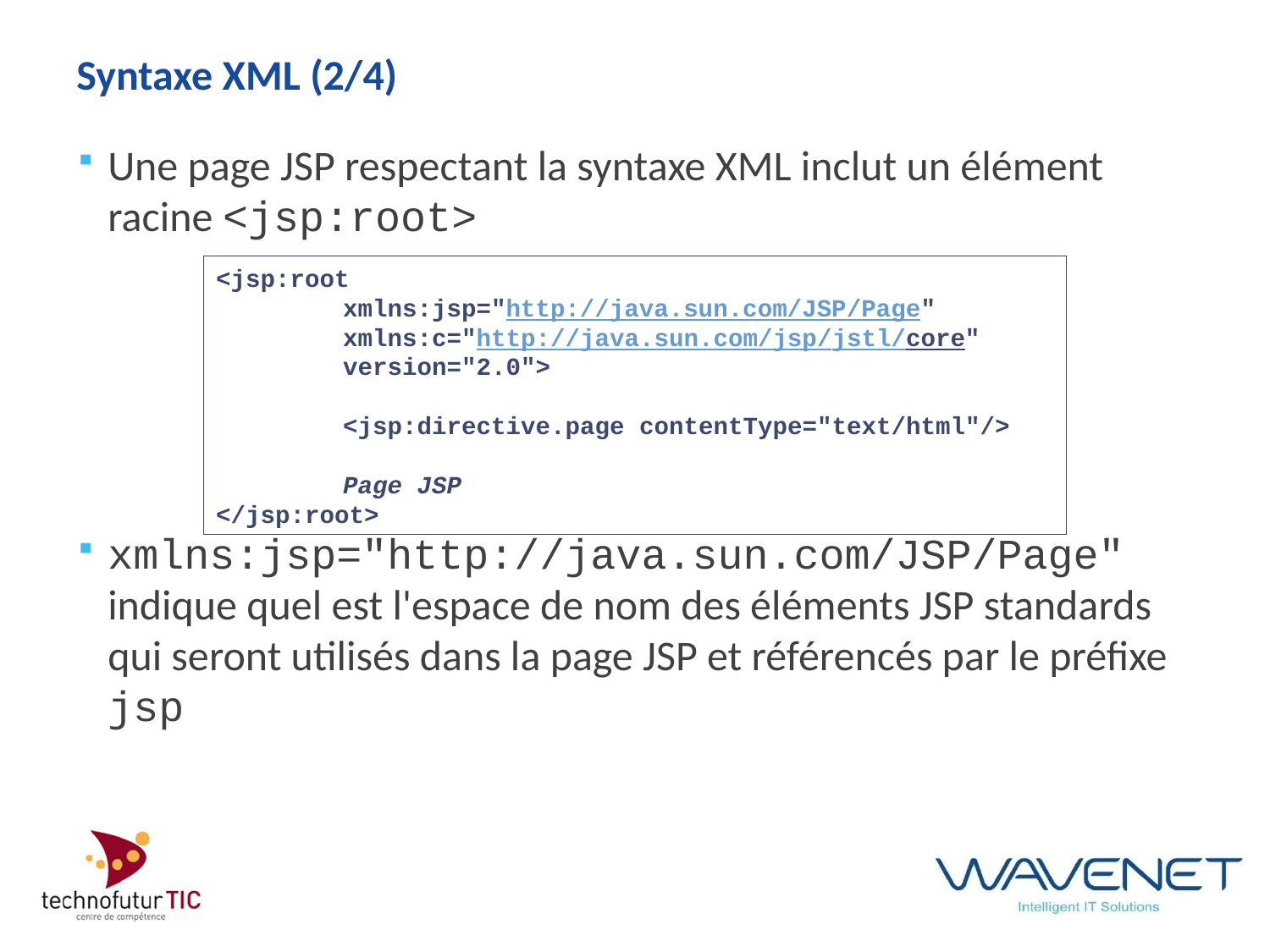

# Syntaxe XML (2/4)
Une page JSP respectant la syntaxe XML inclut un élément racine <jsp:root>

xmlns:jsp="http://java.sun.com/JSP/Page" indique quel est l'espace de nom des éléments JSP standards qui seront utilisés dans la page JSP et référencés par le préfixe jsp
<jsp:root
	xmlns:jsp="http://java.sun.com/JSP/Page"
	xmlns:c="http://java.sun.com/jsp/jstl/core"
	version="2.0">

	<jsp:directive.page contentType="text/html"/>

	Page JSP
</jsp:root>